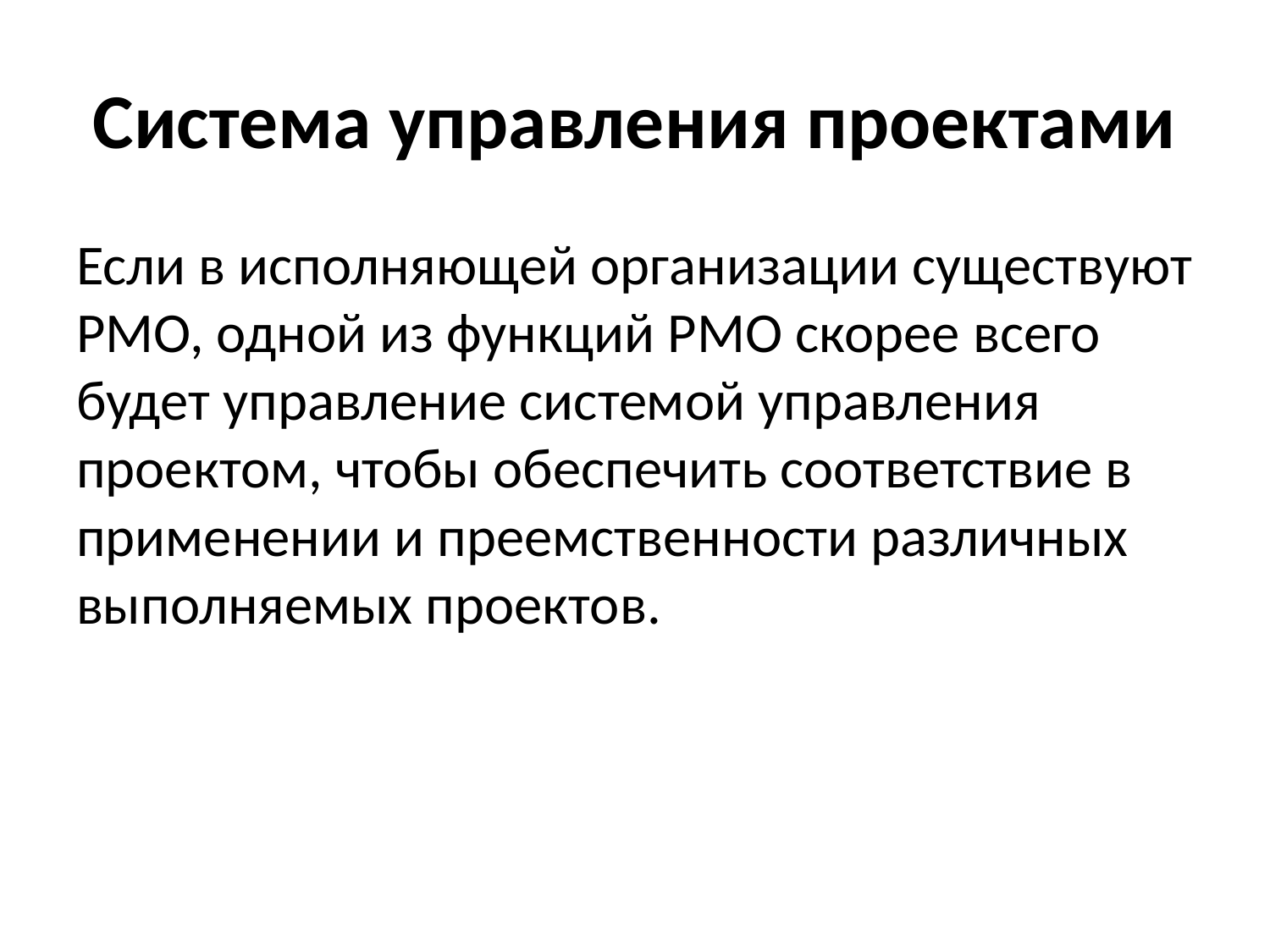

# Система управления проектами
Если в исполняющей организации существуют PMO, одной из функций PMO скорее всего будет управление системой управления проектом, чтобы обеспечить соответствие в применении и преемственности различных выполняемых проектов.